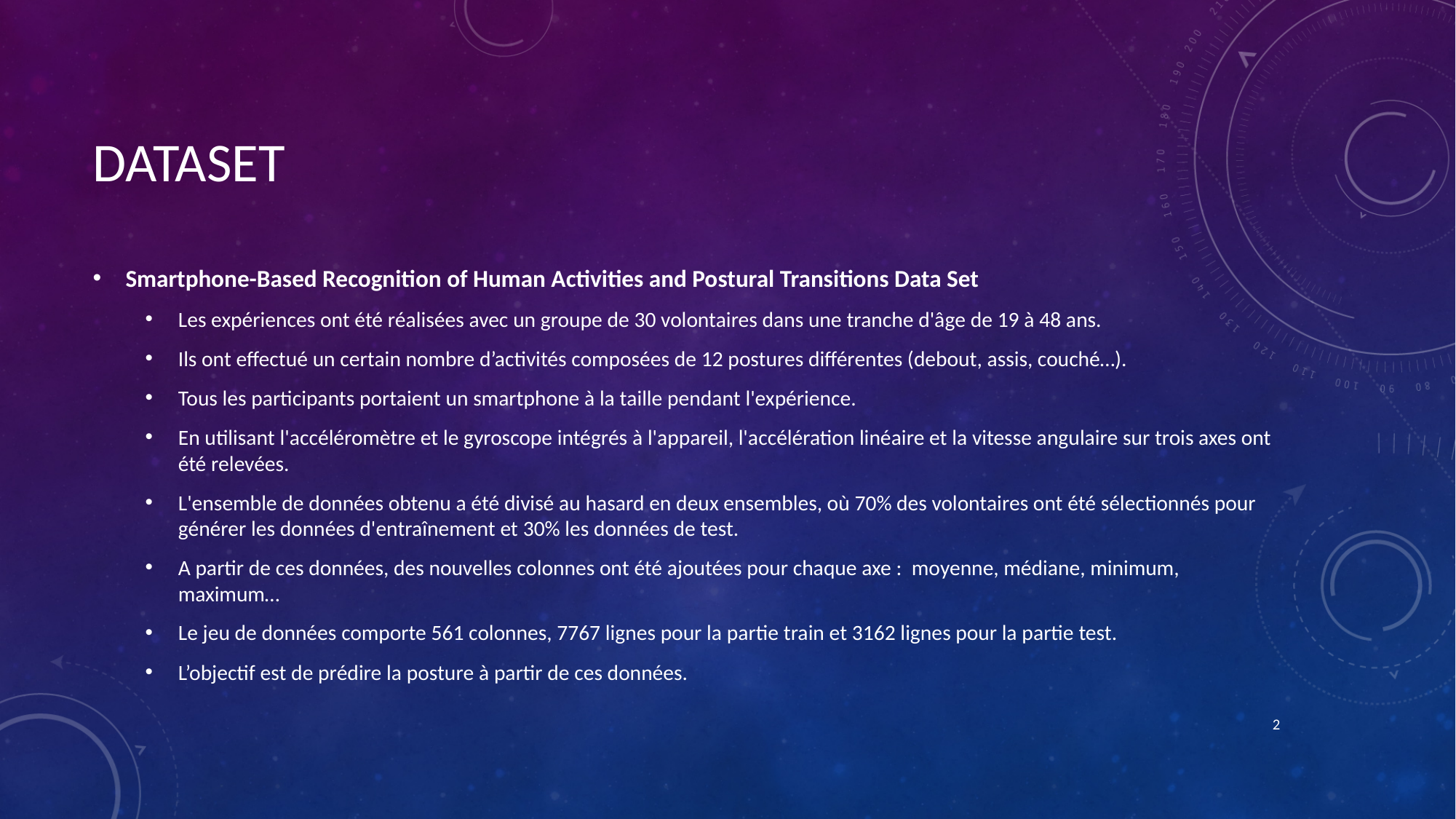

# Dataset
Smartphone-Based Recognition of Human Activities and Postural Transitions Data Set
Les expériences ont été réalisées avec un groupe de 30 volontaires dans une tranche d'âge de 19 à 48 ans.
Ils ont effectué un certain nombre d’activités composées de 12 postures différentes (debout, assis, couché…).
Tous les participants portaient un smartphone à la taille pendant l'expérience.
En utilisant l'accéléromètre et le gyroscope intégrés à l'appareil, l'accélération linéaire et la vitesse angulaire sur trois axes ont été relevées.
L'ensemble de données obtenu a été divisé au hasard en deux ensembles, où 70% des volontaires ont été sélectionnés pour générer les données d'entraînement et 30% les données de test.
A partir de ces données, des nouvelles colonnes ont été ajoutées pour chaque axe :  moyenne, médiane, minimum, maximum…
Le jeu de données comporte 561 colonnes, 7767 lignes pour la partie train et 3162 lignes pour la partie test.
L’objectif est de prédire la posture à partir de ces données.
2